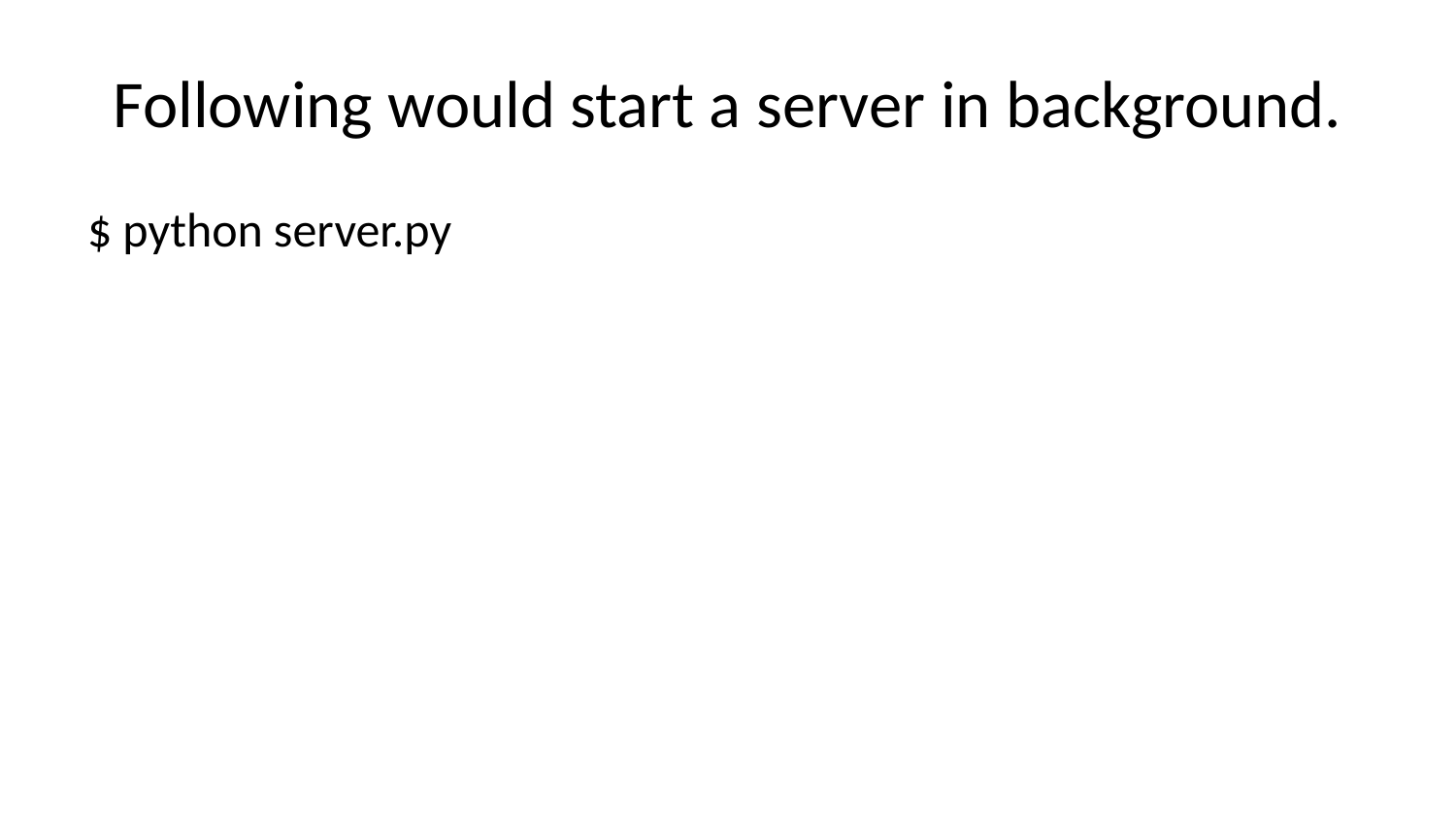

# Following would start a server in background.
$ python server.py